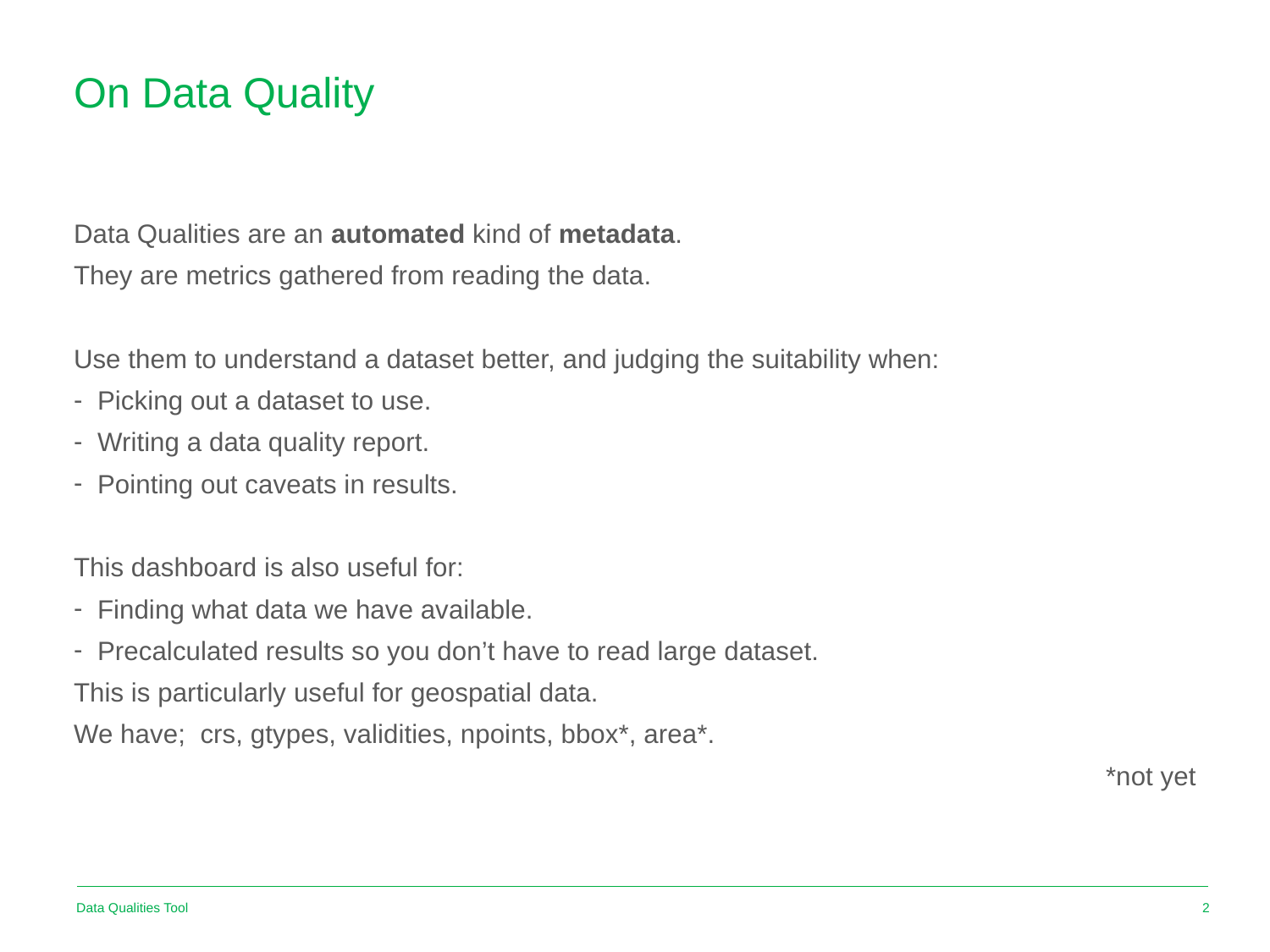

# On Data Quality
Data Qualities are an automated kind of metadata.
They are metrics gathered from reading the data.

Use them to understand a dataset better, and judging the suitability when:
Picking out a dataset to use.
Writing a data quality report.
Pointing out caveats in results.

This dashboard is also useful for:
Finding what data we have available.
Precalculated results so you don’t have to read large dataset.
This is particularly useful for geospatial data.
We have;  crs, gtypes, validities, npoints, bbox*, area*.
*not yet
Data Qualities Tool
2